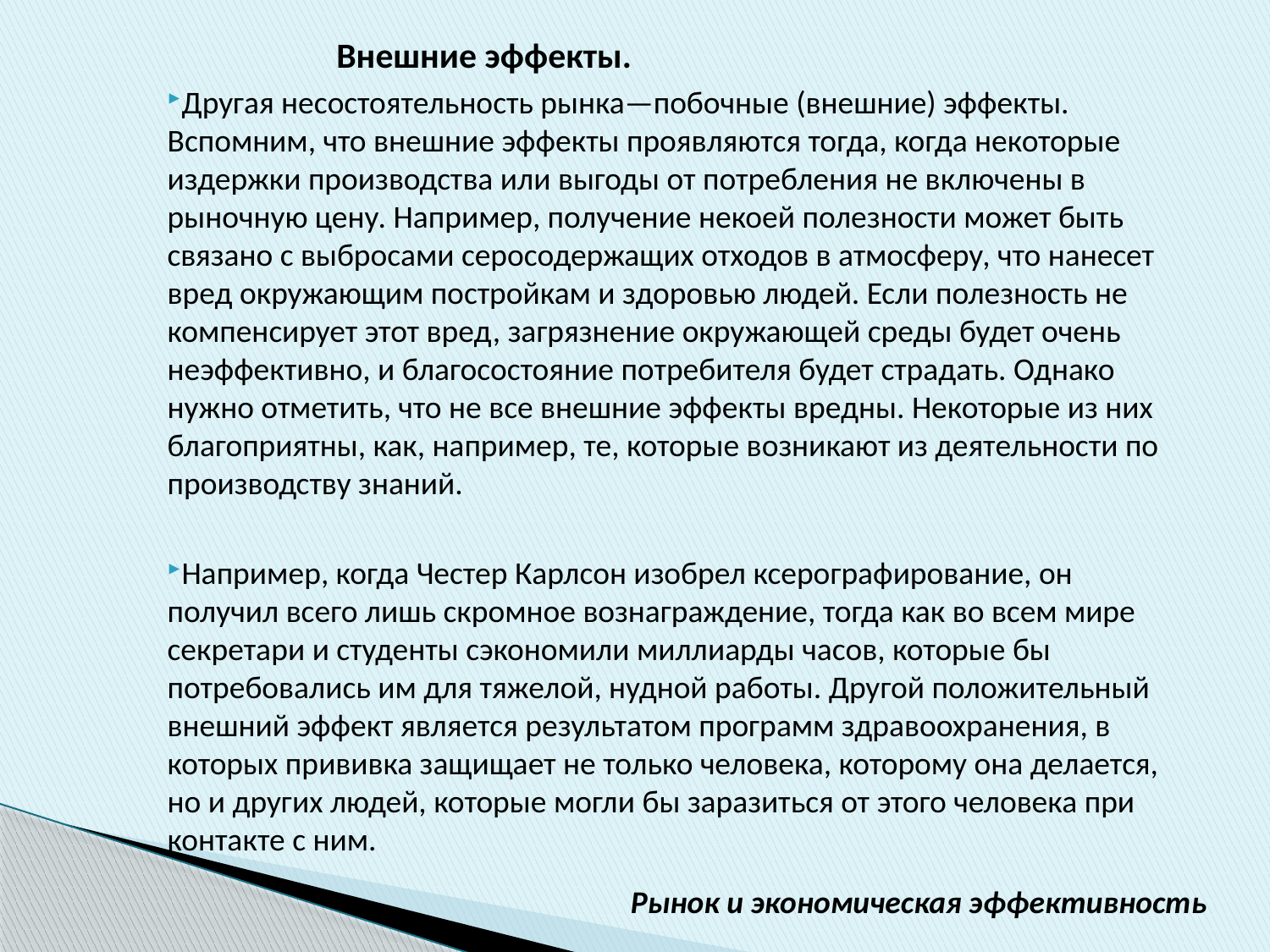

Внешние эффекты.
Другая несостоятельность рынка—побочные (внешние) эффекты. Вспомним, что внешние эффекты проявляются тогда, когда некоторые издержки производства или выгоды от потребления не включены в рыночную цену. Например, получение некоей полезности может быть связано с выбросами серосодержащих отходов в атмосферу, что нанесет вред окружающим постройкам и здоровью людей. Если полезность не компенсирует этот вред, загрязнение окружающей среды будет очень неэффективно, и благосостояние потребителя будет страдать. Однако нужно отметить, что не все внешние эффекты вредны. Некоторые из них благоприятны, как, например, те, которые возникают из деятельности по производству знаний.

Например, когда Честер Карлсон изобрел ксерографирование, он получил всего лишь скромное вознаграждение, тогда как во всем мире секретари и студенты сэкономили миллиарды часов, которые бы потребовались им для тяжелой, нудной работы. Другой положительный внешний эффект является результатом программ здравоохранения, в которых прививка защищает не только человека, которому она делается, но и других людей, которые могли бы заразиться от этого человека при    контакте с ним.

Рынок и экономическая эффективность